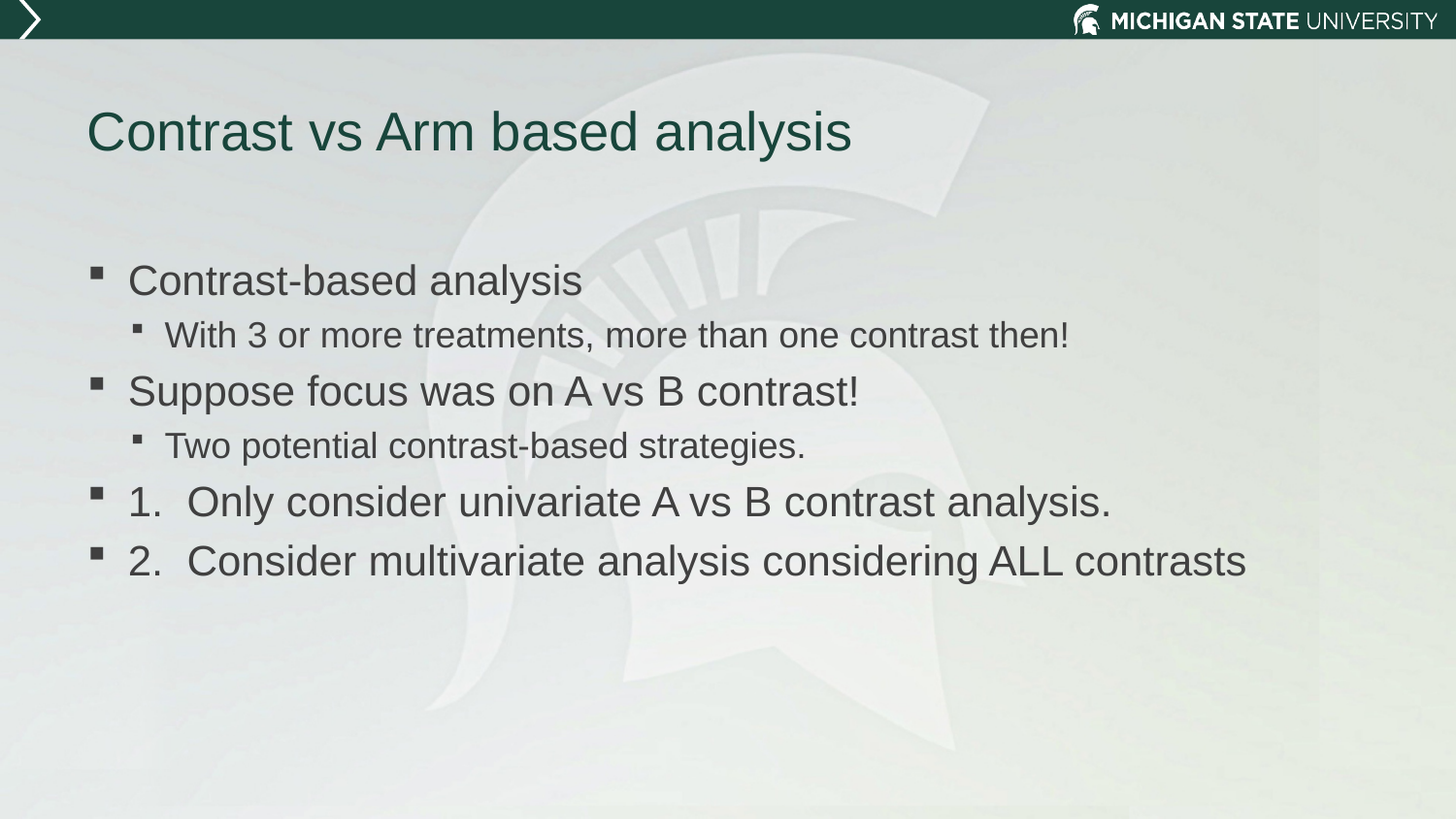

# Contrast vs Arm based analysis
Contrast-based analysis
With 3 or more treatments, more than one contrast then!
Suppose focus was on A vs B contrast!
Two potential contrast-based strategies.
1.  Only consider univariate A vs B contrast analysis.
2.  Consider multivariate analysis considering ALL contrasts